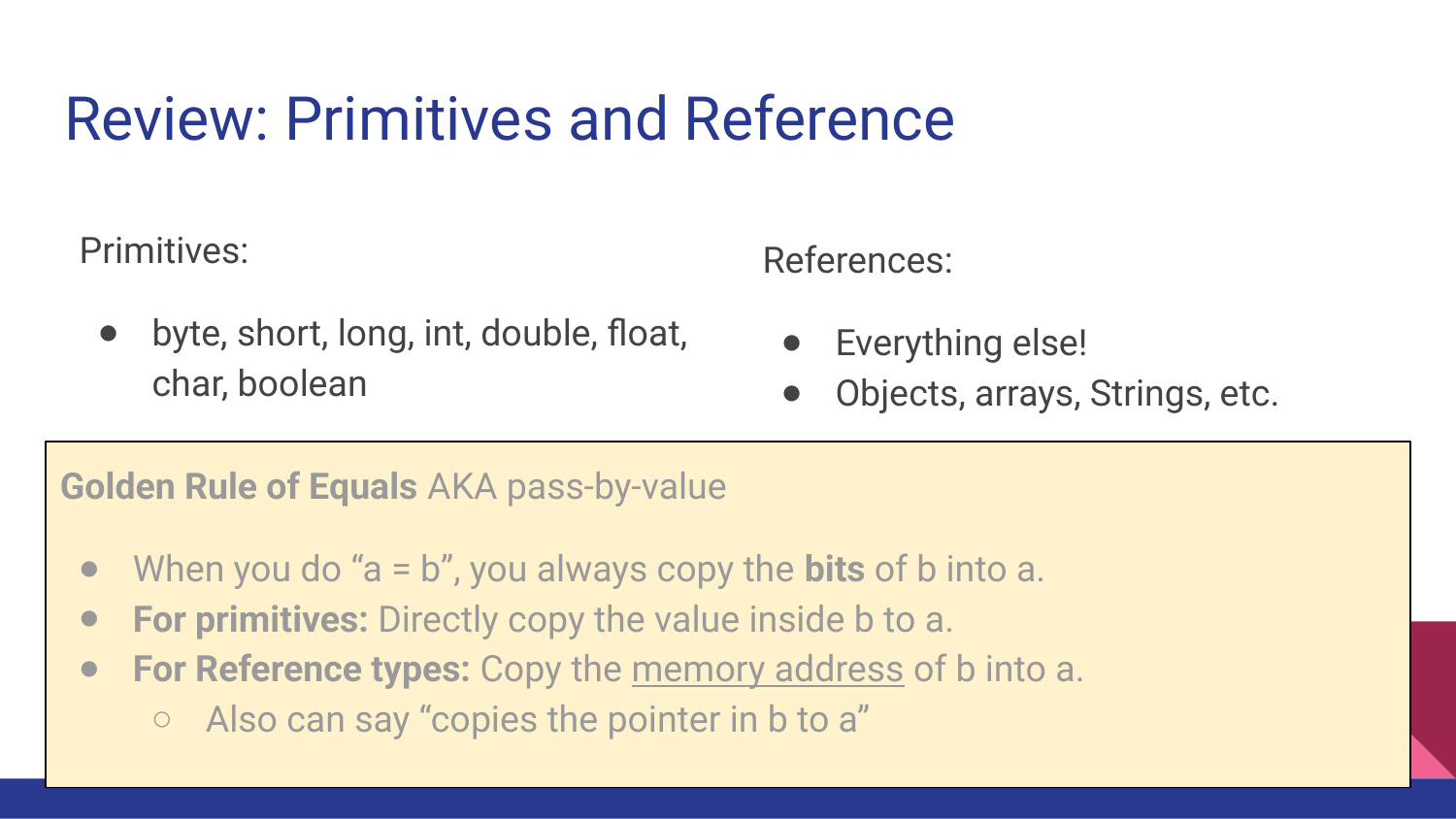

# Review: Primitives and Reference
Primitives:
byte, short, long, int, double, float, char, boolean
References:
Everything else!
Objects, arrays, Strings, etc.
Golden Rule of Equals AKA pass-by-value
When you do “a = b”, you always copy the bits of b into a.
For primitives: Directly copy the value inside b to a.
For Reference types: Copy the memory address of b into a.
Also can say “copies the pointer in b to a”